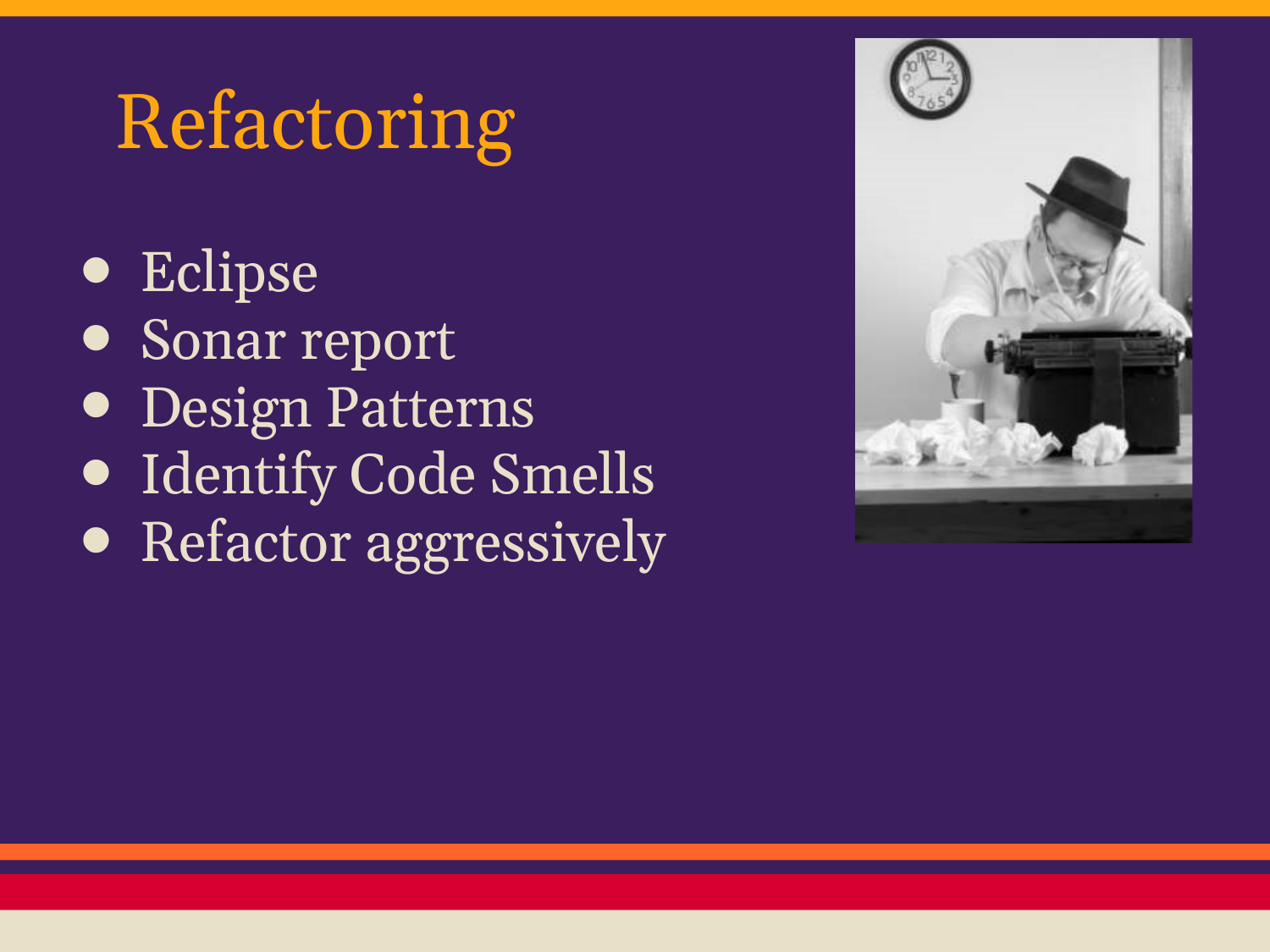

# Refactoring

Eclipse
Sonar report
Design Patterns
Identify Code Smells
Refactor aggressively